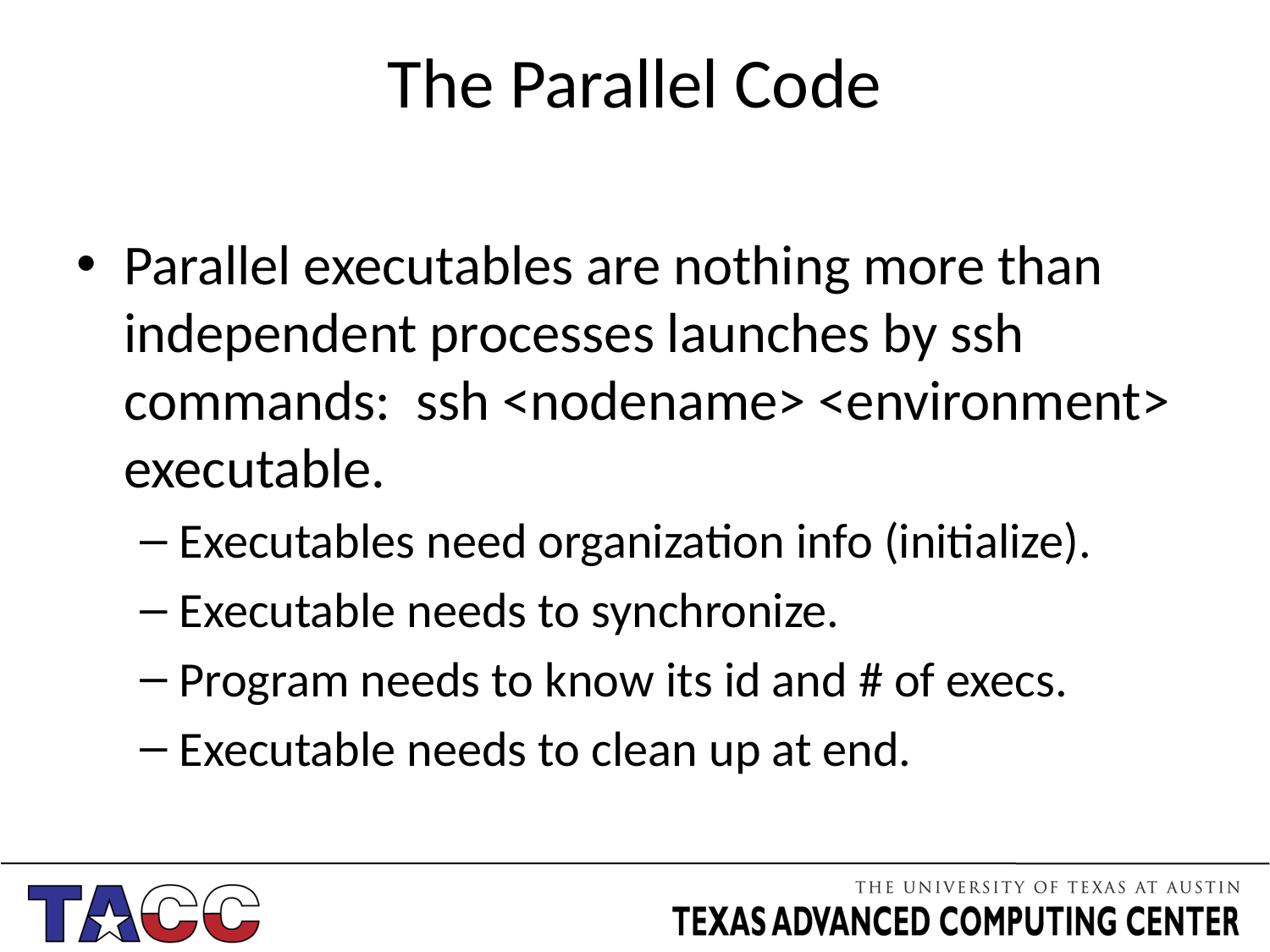

# The Parallel Code
Parallel executables are nothing more than independent processes launches by ssh commands:  ssh <nodename> <environment> executable.
Executables need organization info (initialize).
Executable needs to synchronize.
Program needs to know its id and # of execs.
Executable needs to clean up at end.